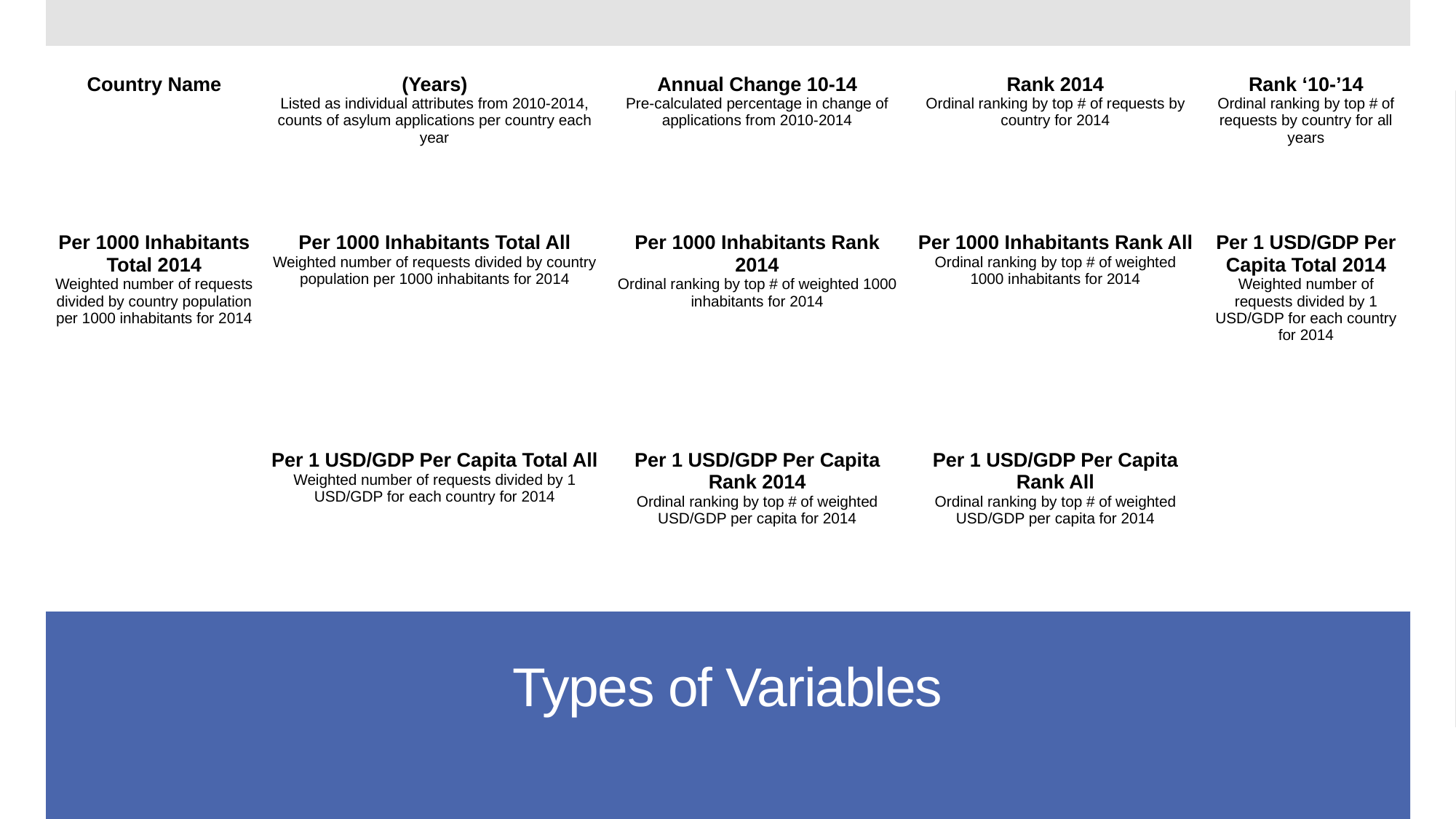

| Country Name | (Years) Listed as individual attributes from 2010-2014, counts of asylum applications per country each year | Annual Change 10-14 Pre-calculated percentage in change of applications from 2010-2014 | Rank 2014 Ordinal ranking by top # of requests by country for 2014 | Rank ‘10-’14 Ordinal ranking by top # of requests by country for all years |
| --- | --- | --- | --- | --- |
| Per 1000 Inhabitants Total 2014 Weighted number of requests divided by country population per 1000 inhabitants for 2014 | Per 1000 Inhabitants Total All Weighted number of requests divided by country population per 1000 inhabitants for 2014 | Per 1000 Inhabitants Rank 2014 Ordinal ranking by top # of weighted 1000 inhabitants for 2014 | Per 1000 Inhabitants Rank All Ordinal ranking by top # of weighted 1000 inhabitants for 2014 | Per 1 USD/GDP Per Capita Total 2014 Weighted number of requests divided by 1 USD/GDP for each country for 2014 |
|  | Per 1 USD/GDP Per Capita Total All Weighted number of requests divided by 1 USD/GDP for each country for 2014 | Per 1 USD/GDP Per Capita Rank 2014 Ordinal ranking by top # of weighted USD/GDP per capita for 2014 | Per 1 USD/GDP Per Capita Rank All Ordinal ranking by top # of weighted USD/GDP per capita for 2014 |  |
# Types of Variables
5